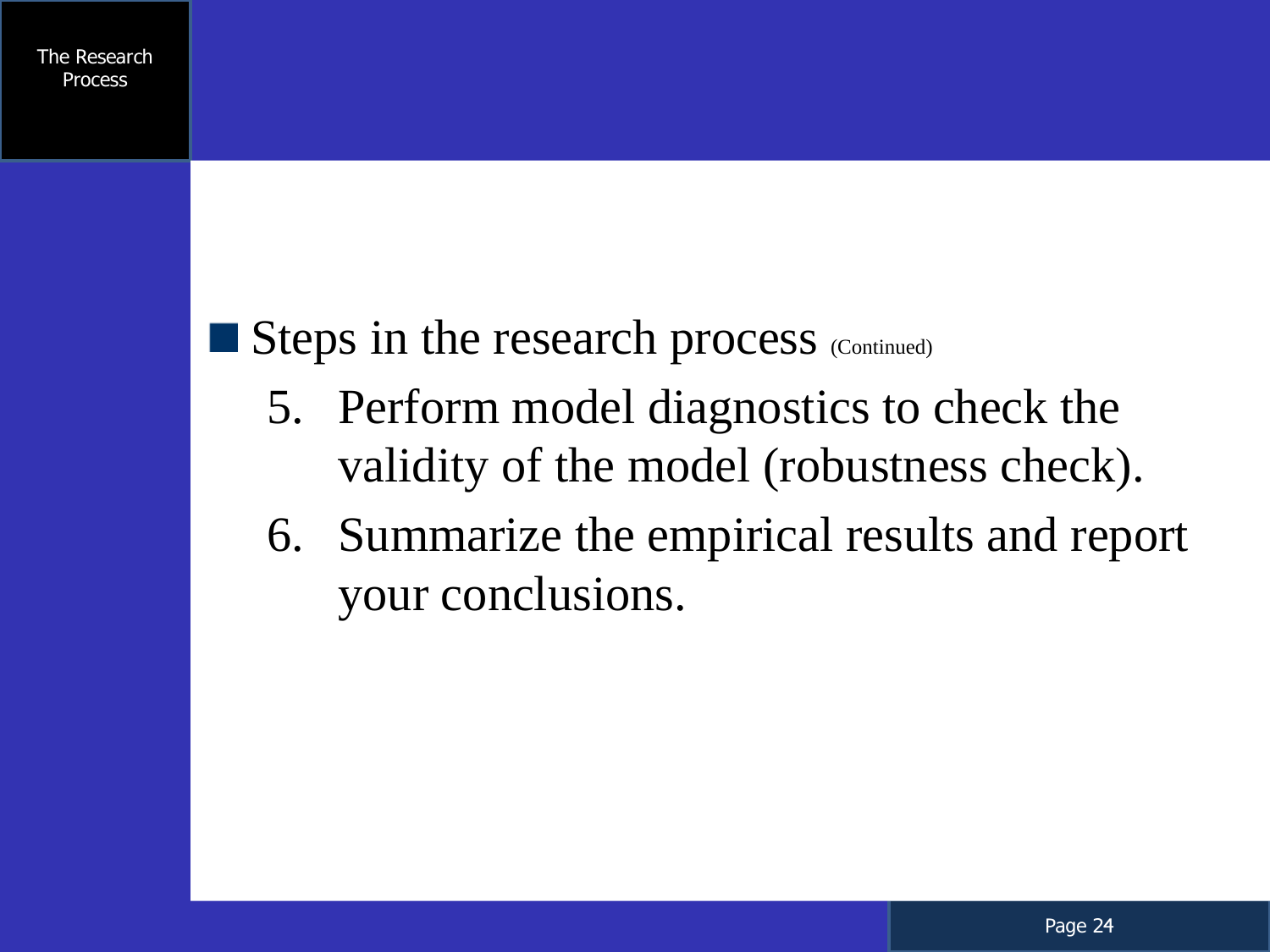

The Research Process

Steps in the research process (Continued)
Perform model diagnostics to check the validity of the model (robustness check).
Summarize the empirical results and report your conclusions.